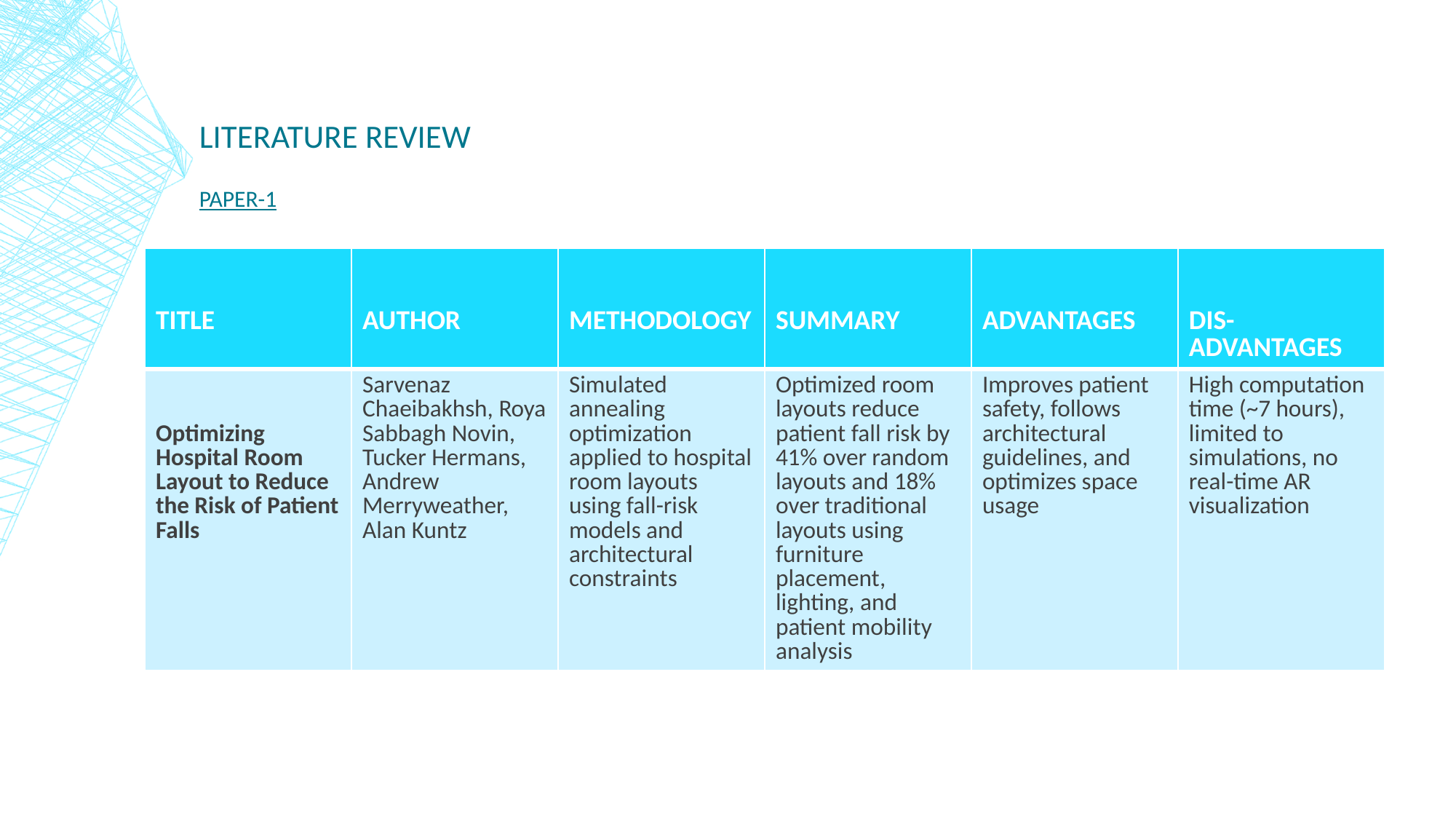

# LITERATURE REVIEW PAPER-1
| TITLE | AUTHOR | METHODOLOGY | SUMMARY | ADVANTAGES | DIS- ADVANTAGES |
| --- | --- | --- | --- | --- | --- |
| Optimizing Hospital Room Layout to Reduce the Risk of Patient Falls | Sarvenaz Chaeibakhsh, Roya Sabbagh Novin, Tucker Hermans, Andrew Merryweather, Alan Kuntz | Simulated annealing optimization applied to hospital room layouts using fall-risk models and architectural constraints | Optimized room layouts reduce patient fall risk by 41% over random layouts and 18% over traditional layouts using furniture placement, lighting, and patient mobility analysis | Improves patient safety, follows architectural guidelines, and optimizes space usage | High computation time (~7 hours), limited to simulations, no real-time AR visualization |